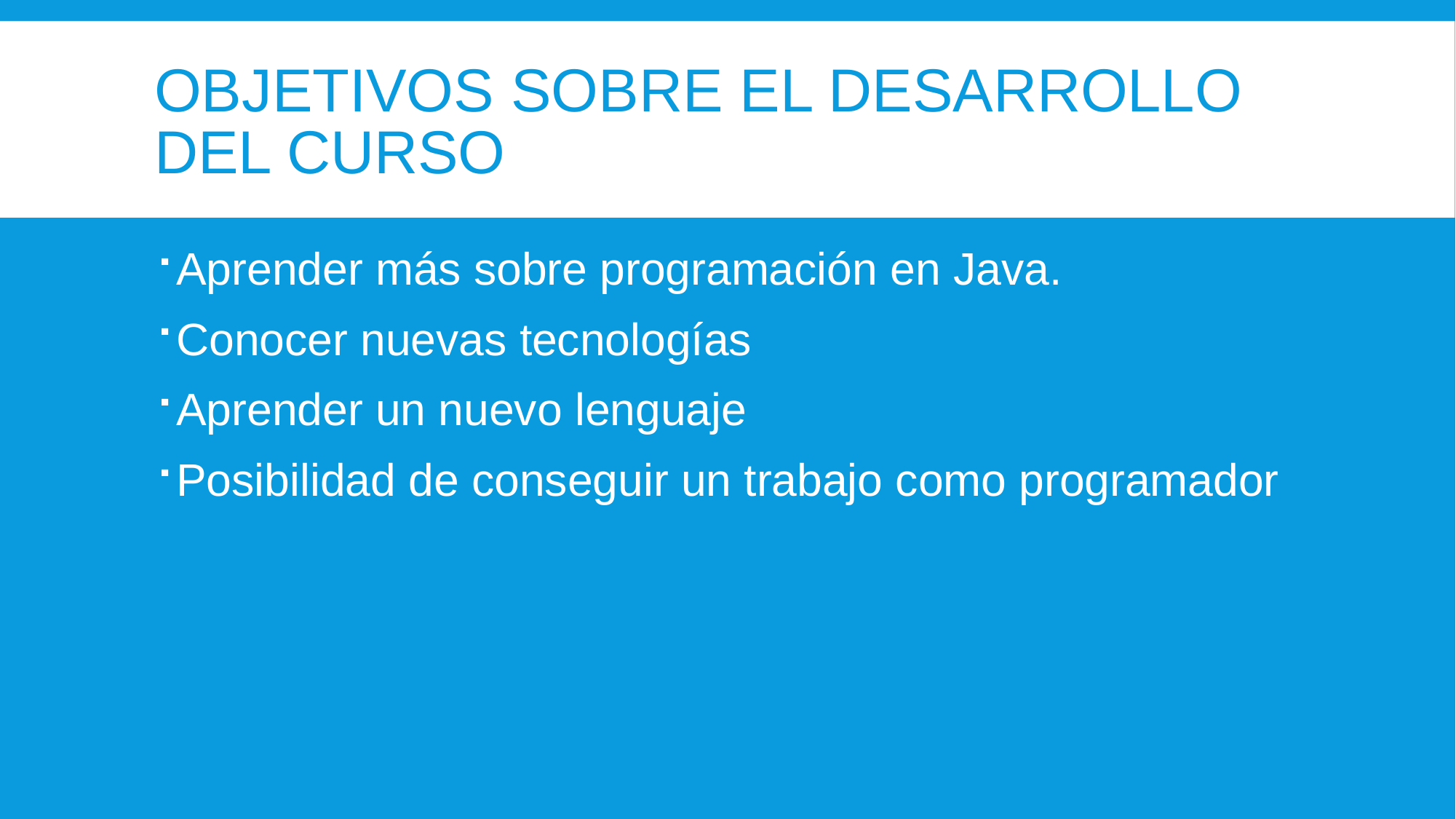

# Objetivos sobre el desarrollo del curso
Aprender más sobre programación en Java.
Conocer nuevas tecnologías
Aprender un nuevo lenguaje
Posibilidad de conseguir un trabajo como programador